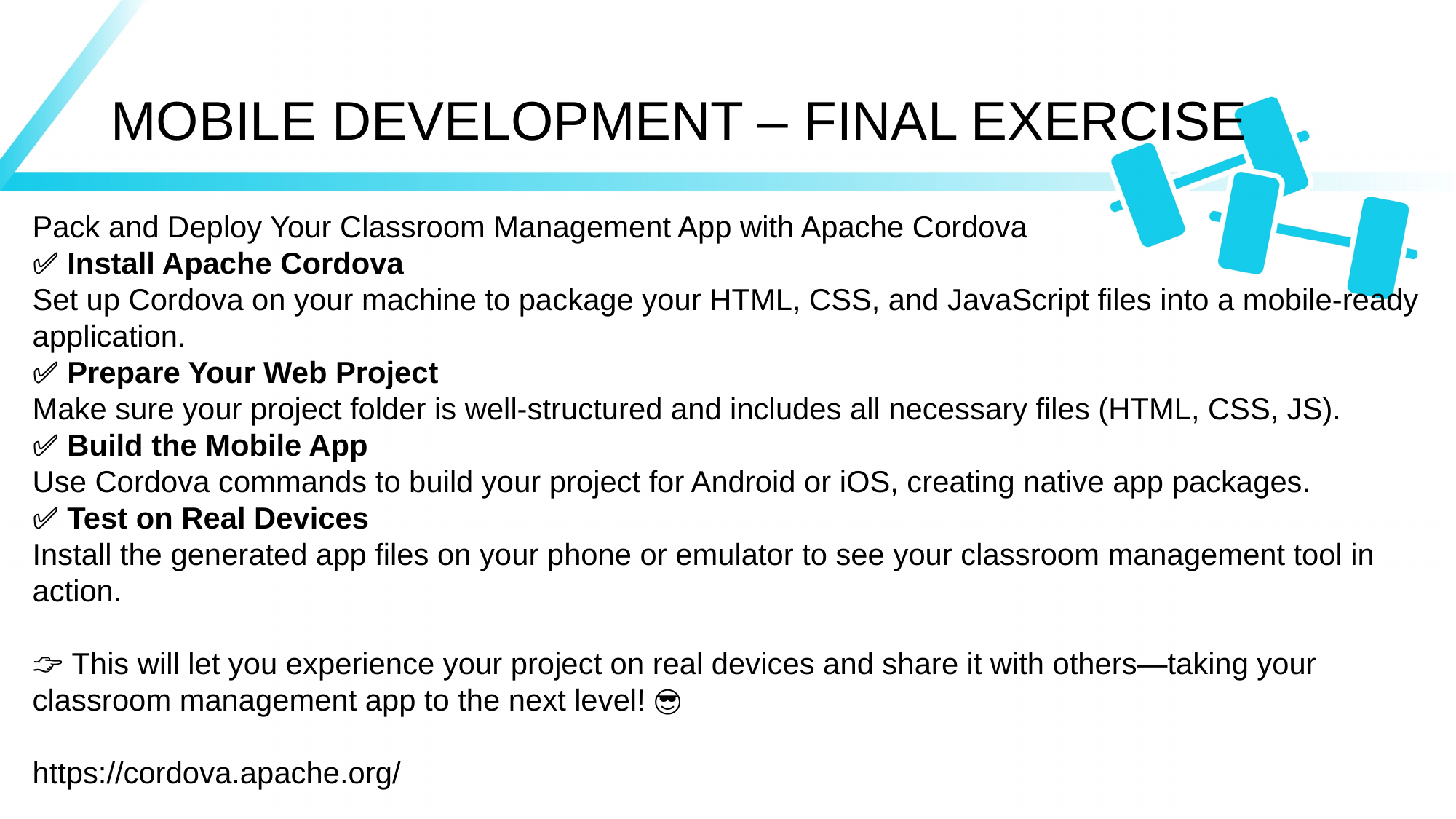

# MOBILE DEVELOPMENT – FINAL EXERCISE
Pack and Deploy Your Classroom Management App with Apache Cordova
✅ Install Apache Cordova
Set up Cordova on your machine to package your HTML, CSS, and JavaScript files into a mobile-ready application.
✅ Prepare Your Web Project
Make sure your project folder is well-structured and includes all necessary files (HTML, CSS, JS).
✅ Build the Mobile App
Use Cordova commands to build your project for Android or iOS, creating native app packages.
✅ Test on Real Devices
Install the generated app files on your phone or emulator to see your classroom management tool in action.

👉 This will let you experience your project on real devices and share it with others—taking your classroom management app to the next level! 😎

https://cordova.apache.org/